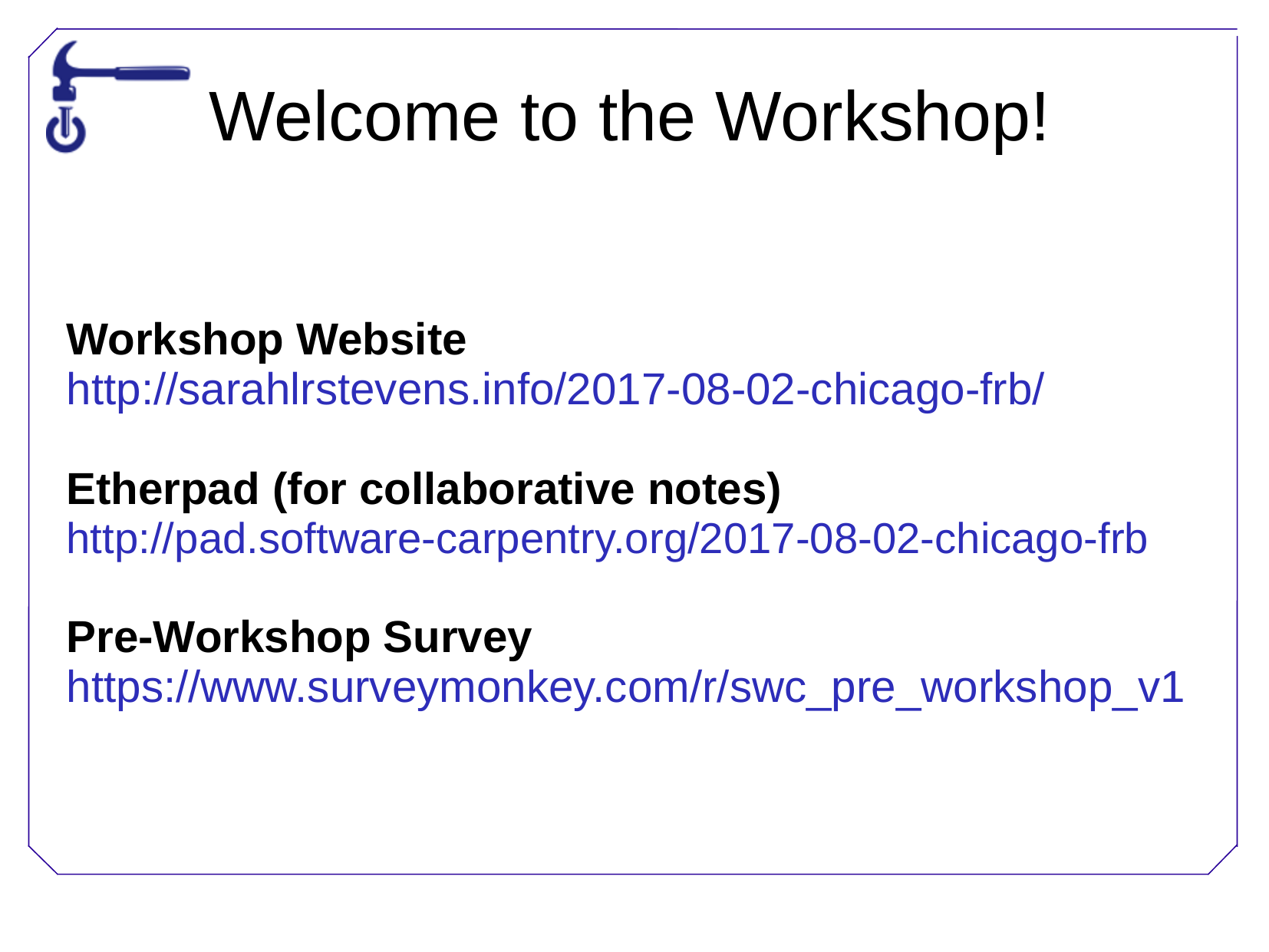

Welcome to the Workshop!
Workshop Website
http://sarahlrstevens.info/2017-08-02-chicago-frb/

Etherpad (for collaborative notes)
http://pad.software-carpentry.org/2017-08-02-chicago-frb

Pre-Workshop Survey
https://www.surveymonkey.com/r/swc_pre_workshop_v1